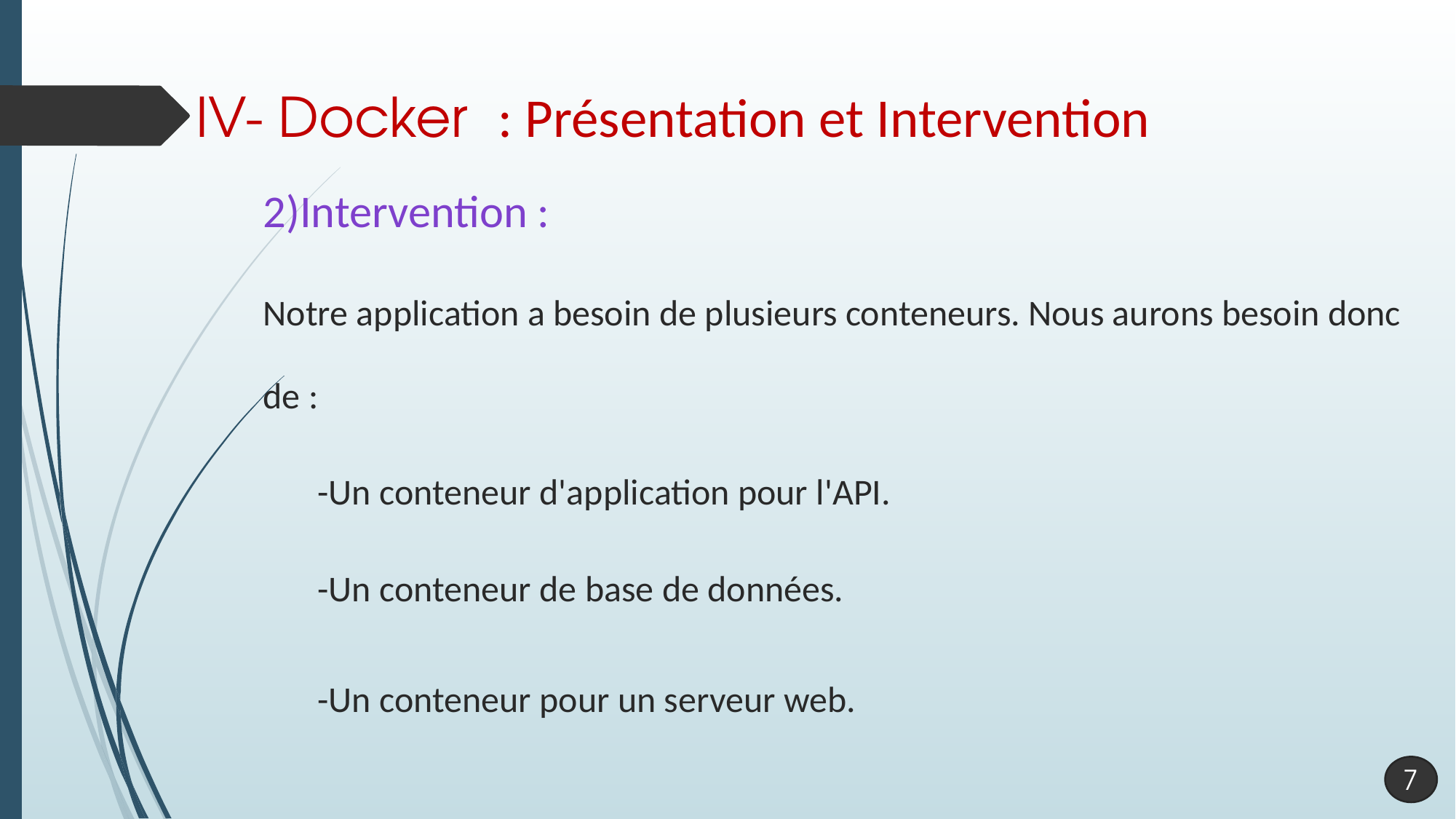

IV- Docker  : Présentation et Intervention
2)Intervention :
Notre application a besoin de plusieurs conteneurs. Nous aurons besoin donc de :
-Un conteneur d'application pour l'API.
-Un conteneur de base de données.
-Un conteneur pour un serveur web.

7